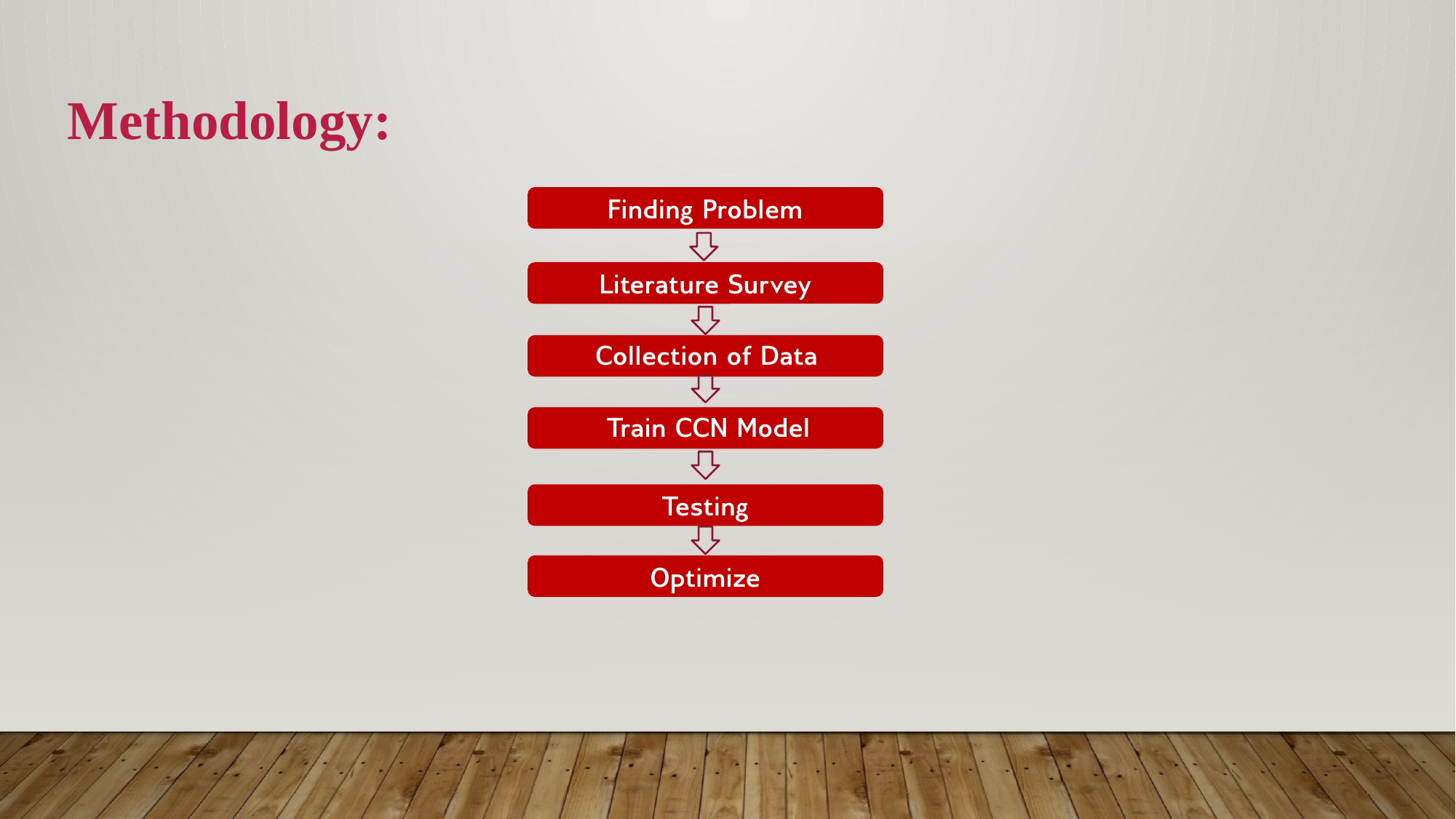

Methodology:
Finding Problem

Literature Survey

Collection of Data

Train CCN Model

Testing

Optimize